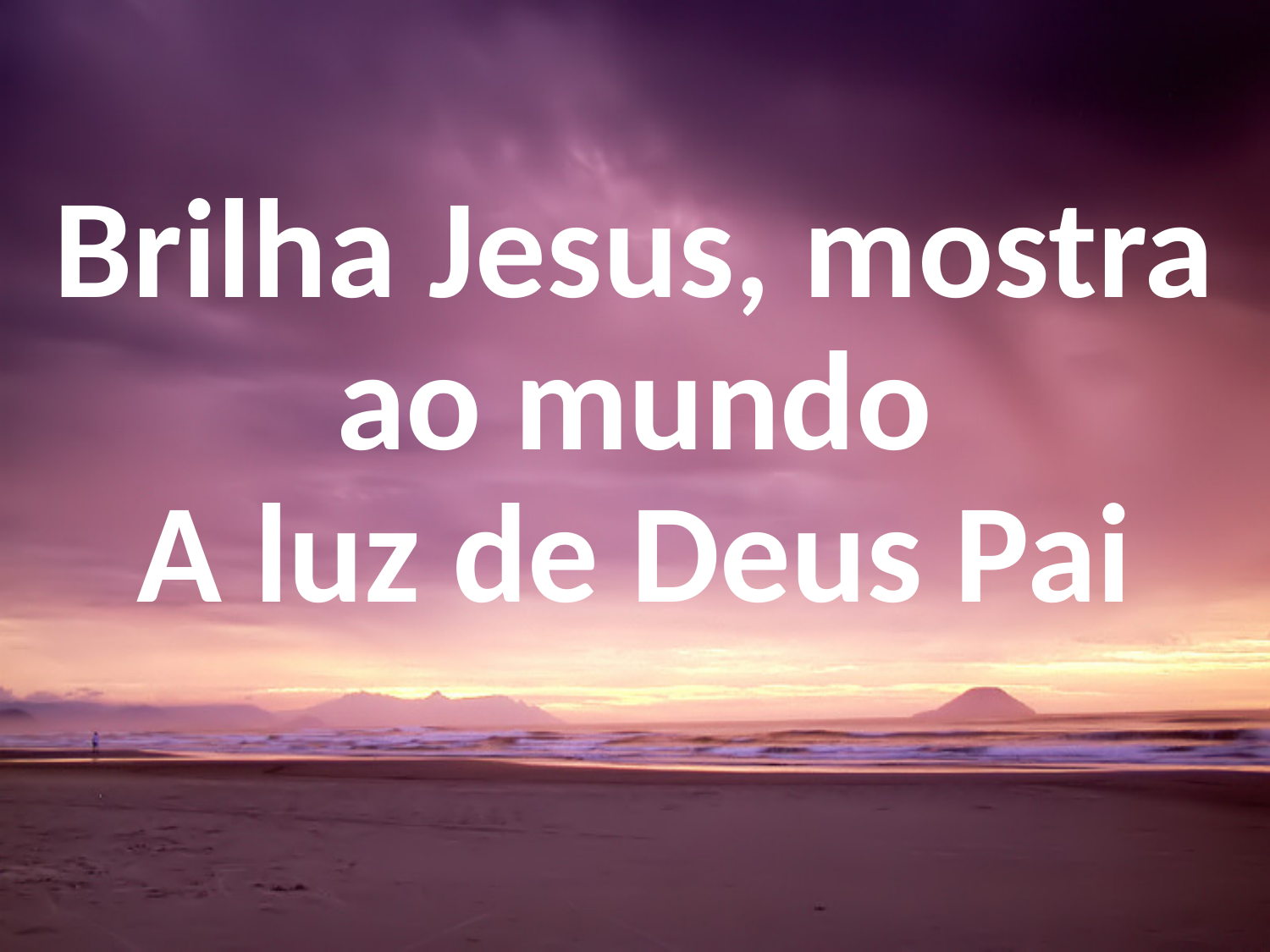

Brilha Jesus, mostra ao mundo
A luz de Deus Pai